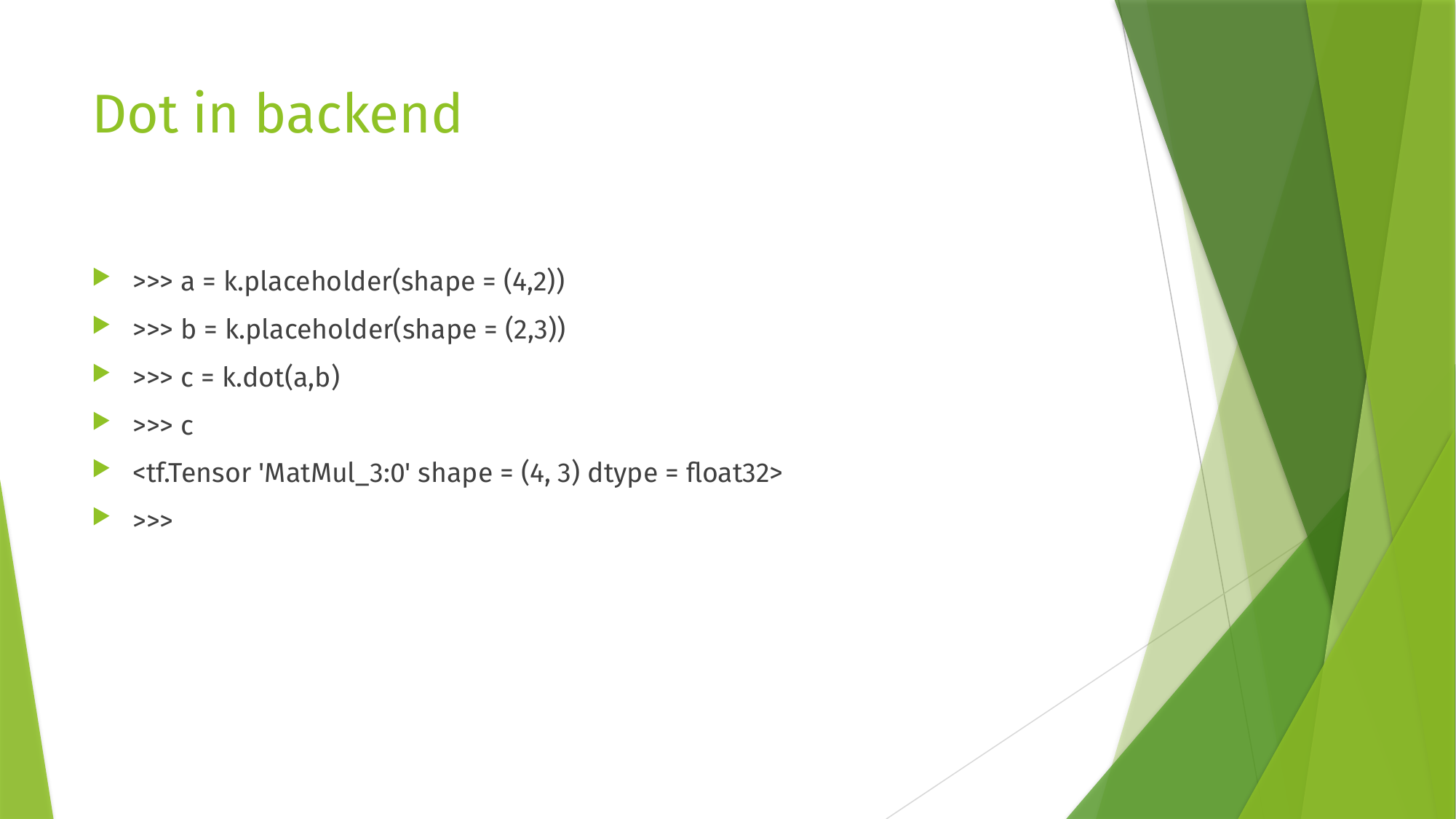

# Dot in backend
>>> a = k.placeholder(shape = (4,2))
>>> b = k.placeholder(shape = (2,3))
>>> c = k.dot(a,b)
>>> c
<tf.Tensor 'MatMul_3:0' shape = (4, 3) dtype = float32>
>>>